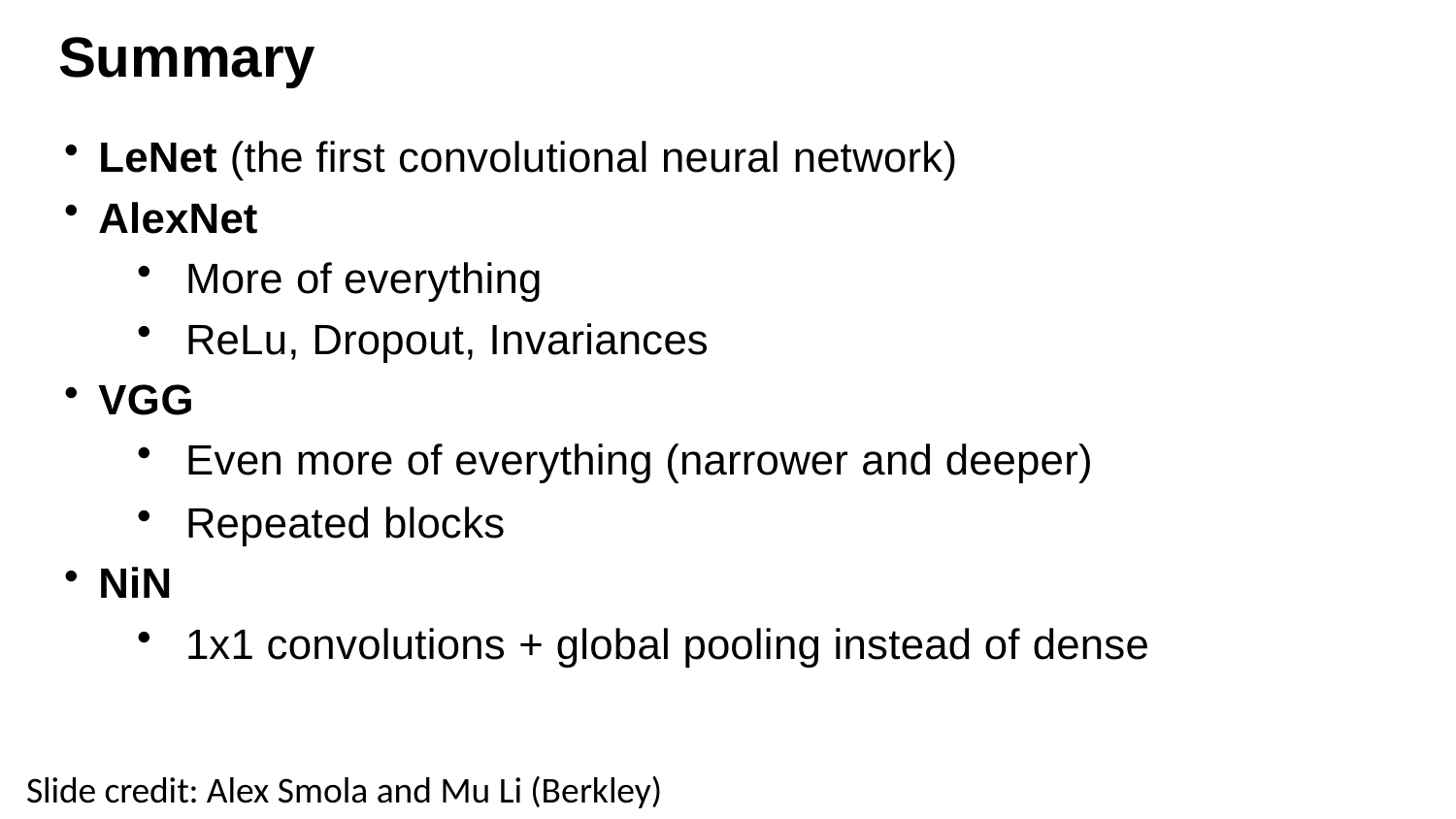

# Summary
LeNet (the first convolutional neural network)
AlexNet
More of everything
ReLu, Dropout, Invariances
VGG
Even more of everything (narrower and deeper)
Repeated blocks
NiN
1x1 convolutions + global pooling instead of dense
Slide credit: Alex Smola and Mu Li (Berkley)